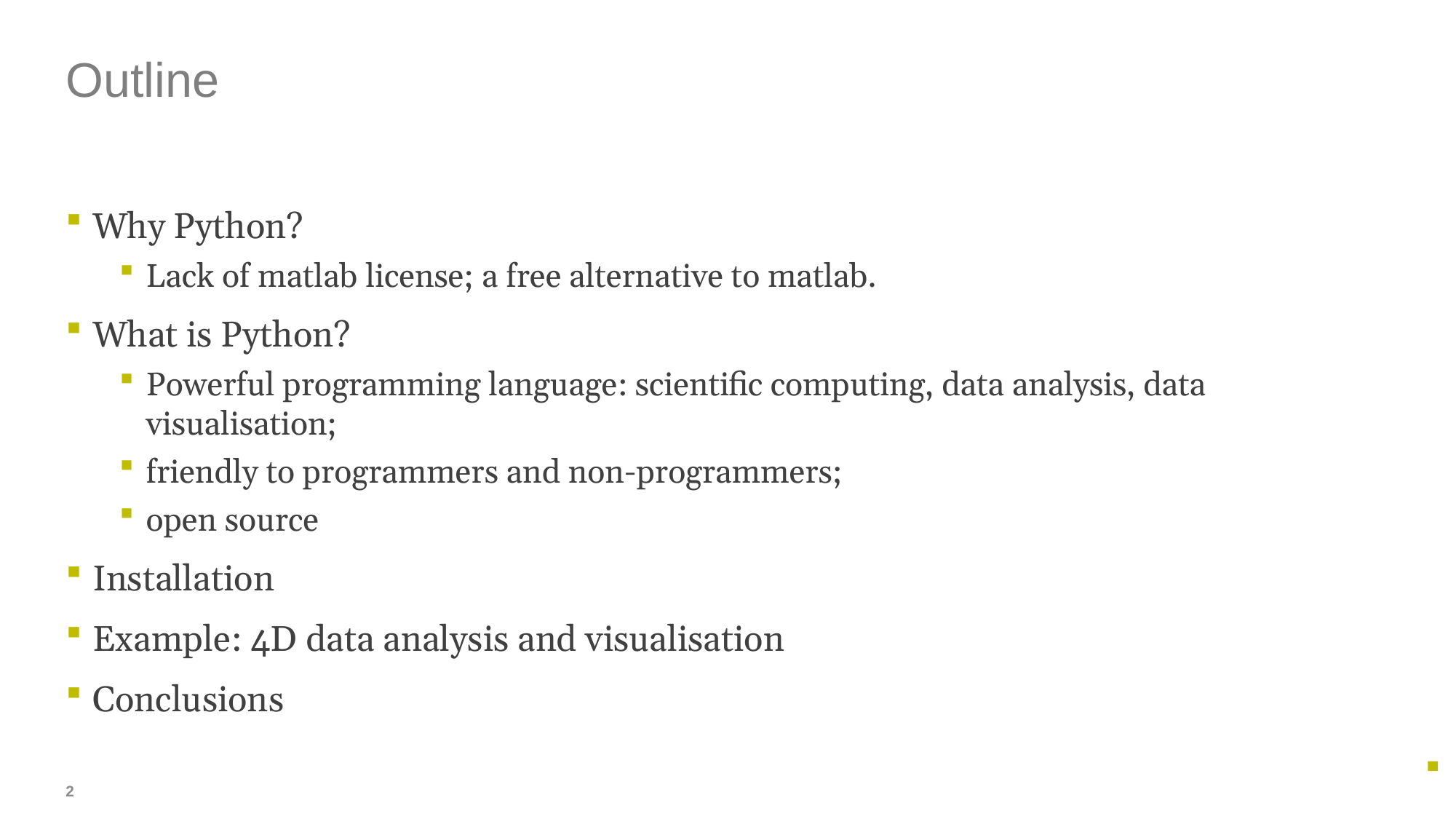

# Outline
Why Python?
Lack of matlab license; a free alternative to matlab.
What is Python?
Powerful programming language: scientific computing, data analysis, data visualisation;
friendly to programmers and non-programmers;
open source
Installation
Example: 4D data analysis and visualisation
Conclusions

2